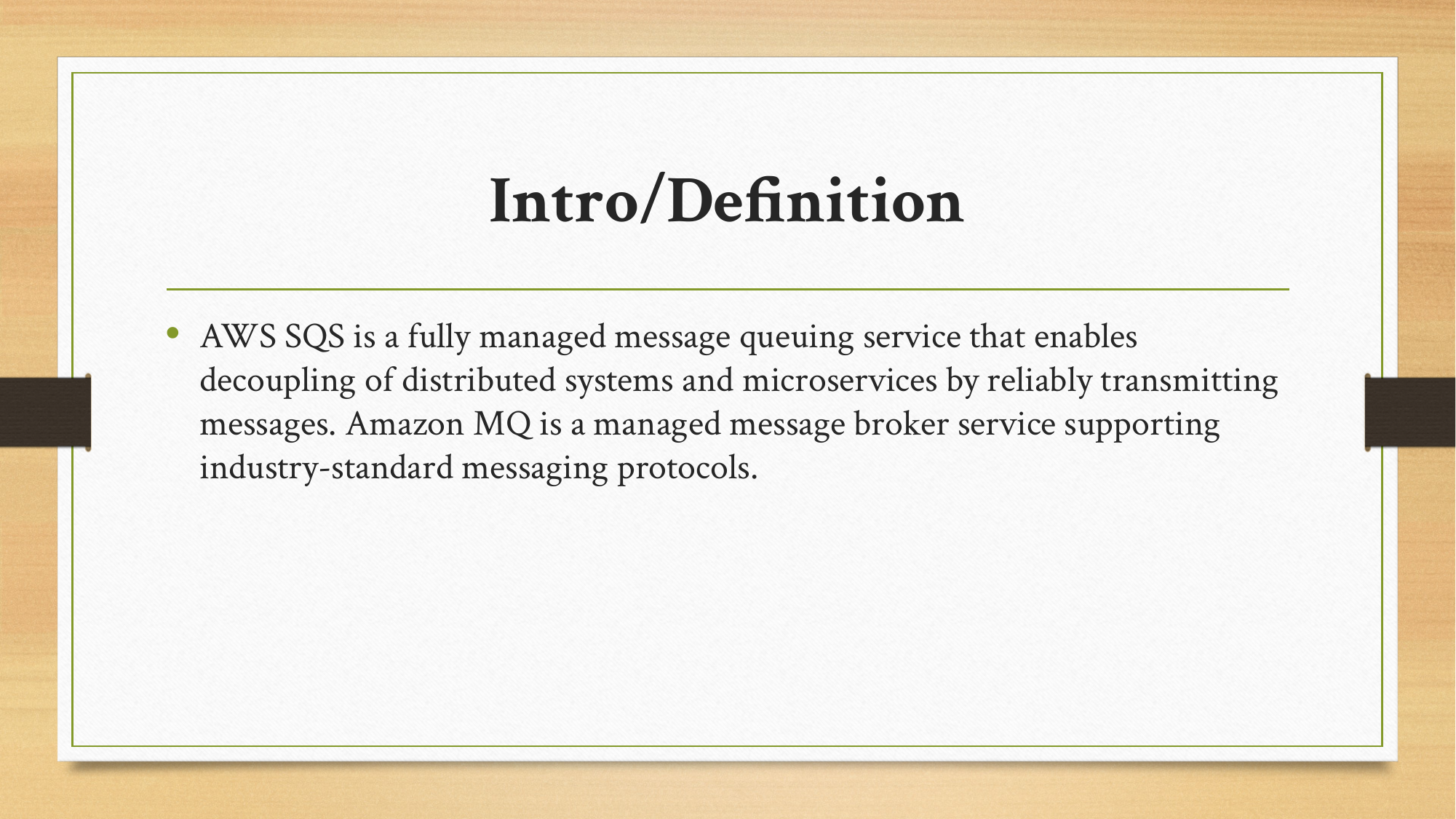

# Intro/Definition
AWS SQS is a fully managed message queuing service that enables decoupling of distributed systems and microservices by reliably transmitting messages. Amazon MQ is a managed message broker service supporting industry-standard messaging protocols.